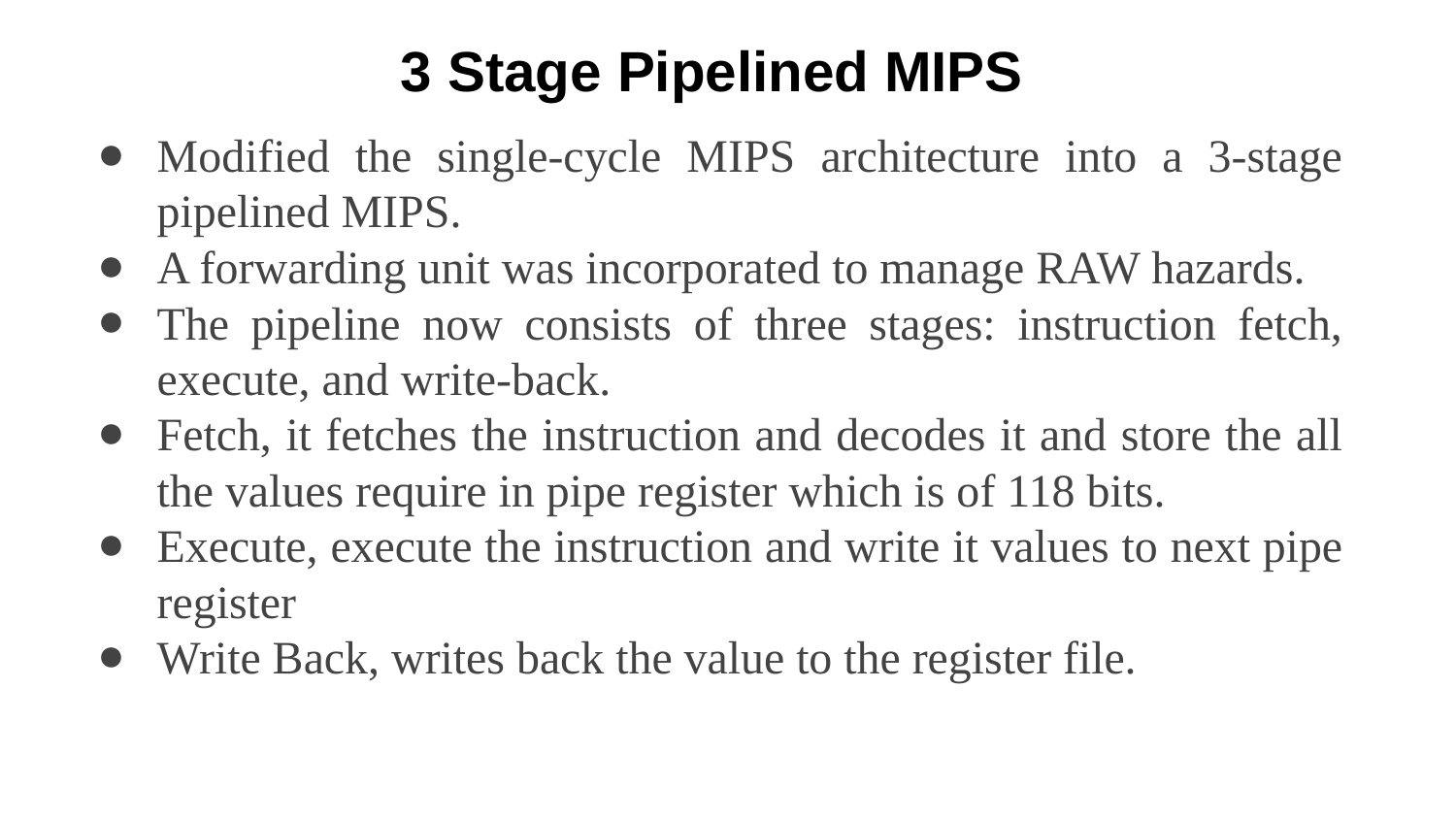

3 Stage Pipelined MIPS
Modified the single-cycle MIPS architecture into a 3-stage pipelined MIPS.
A forwarding unit was incorporated to manage RAW hazards.
The pipeline now consists of three stages: instruction fetch, execute, and write-back.
Fetch, it fetches the instruction and decodes it and store the all the values require in pipe register which is of 118 bits.
Execute, execute the instruction and write it values to next pipe register
Write Back, writes back the value to the register file.